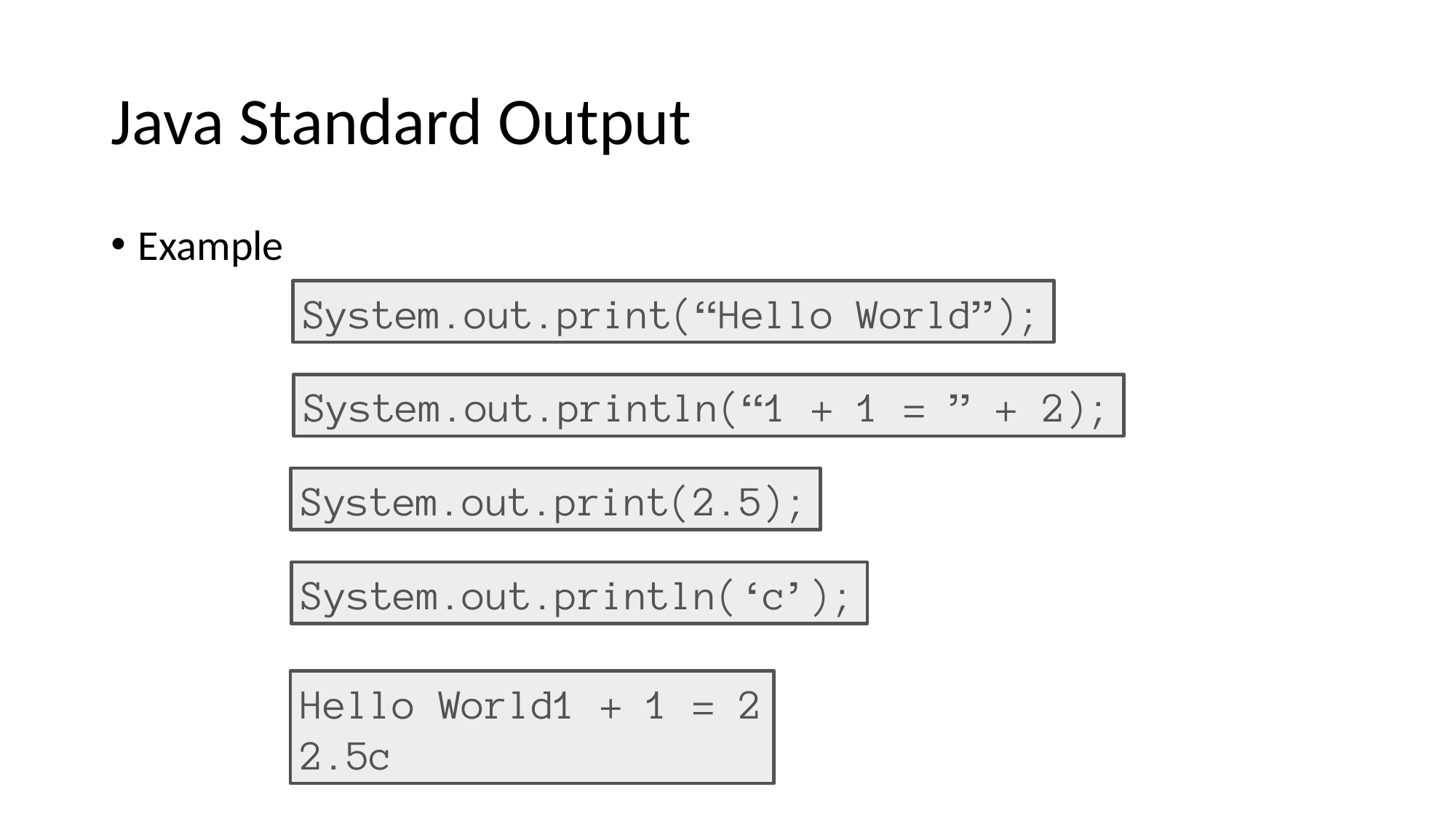

# Java Standard Output
Example
System.out.print(“Hello World”);
System.out.println(“1 + 1 = ” + 2);
System.out.print(2.5);
System.out.println(‘c’);
Hello World1 + 1 = 2
2.5c